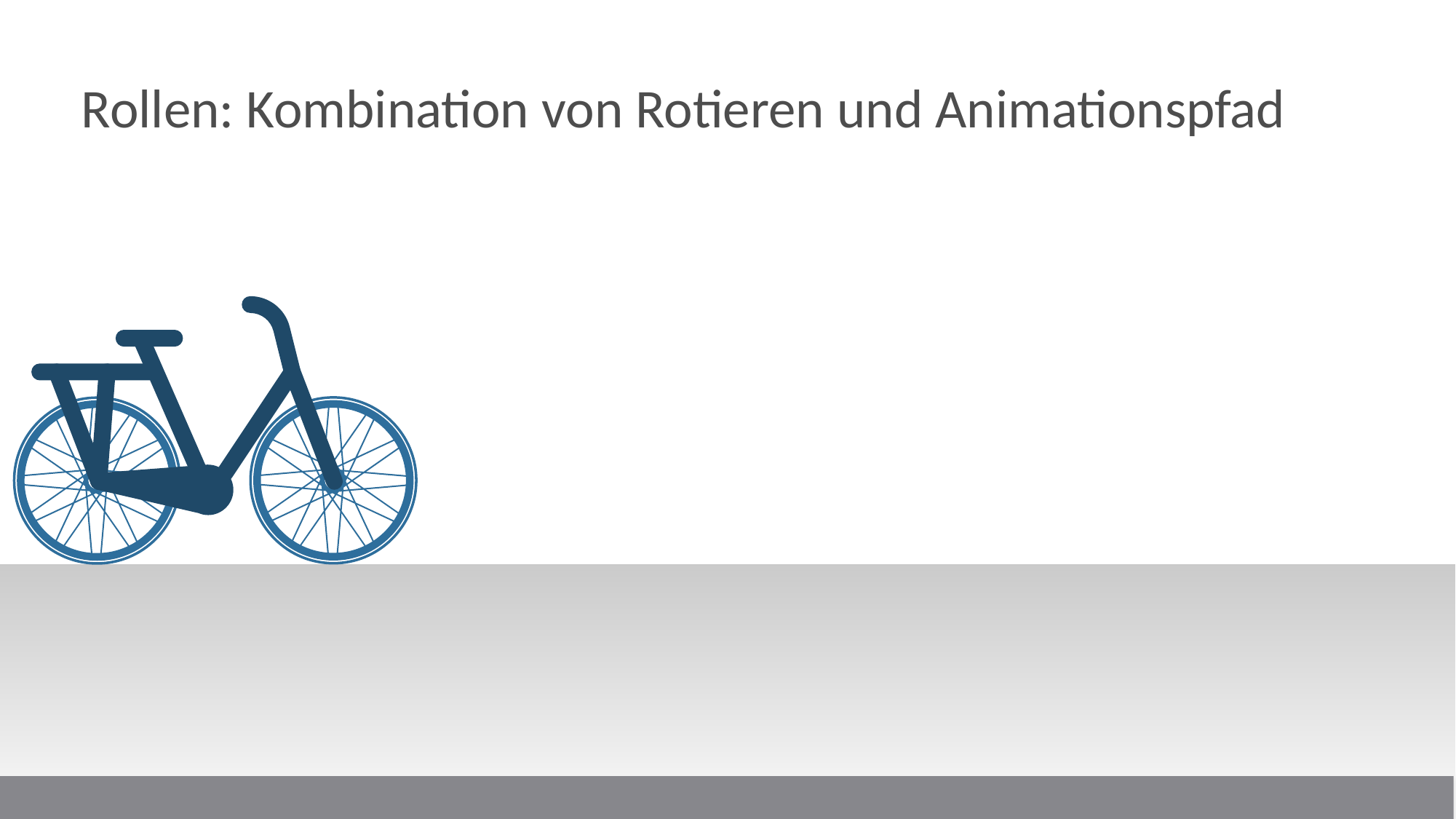

# Rollen: Kombination von Rotieren und Animationspfad

4